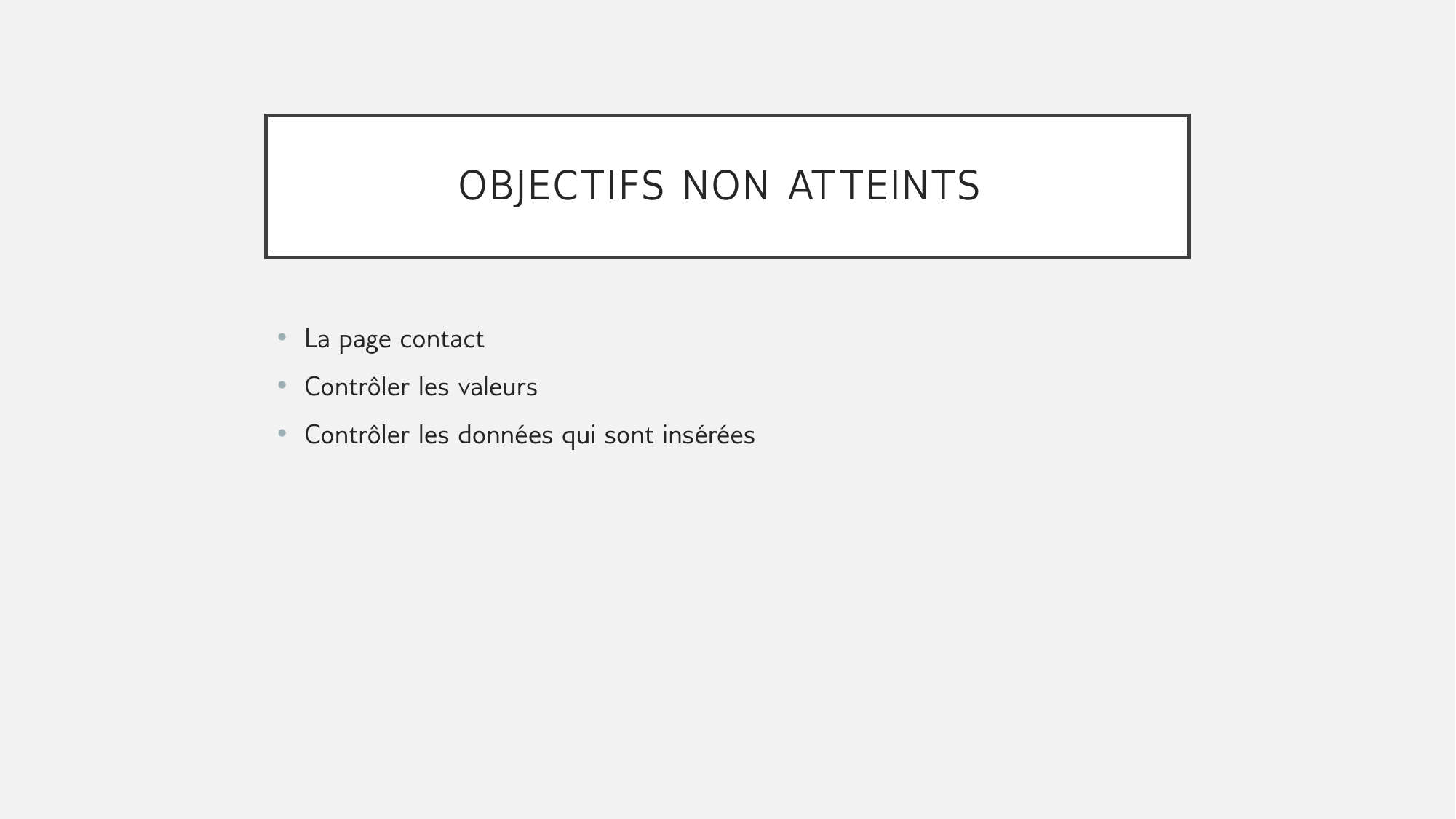

# Objectifs non atteints
La page contact
Contrôler les valeurs
Contrôler les données qui sont insérées